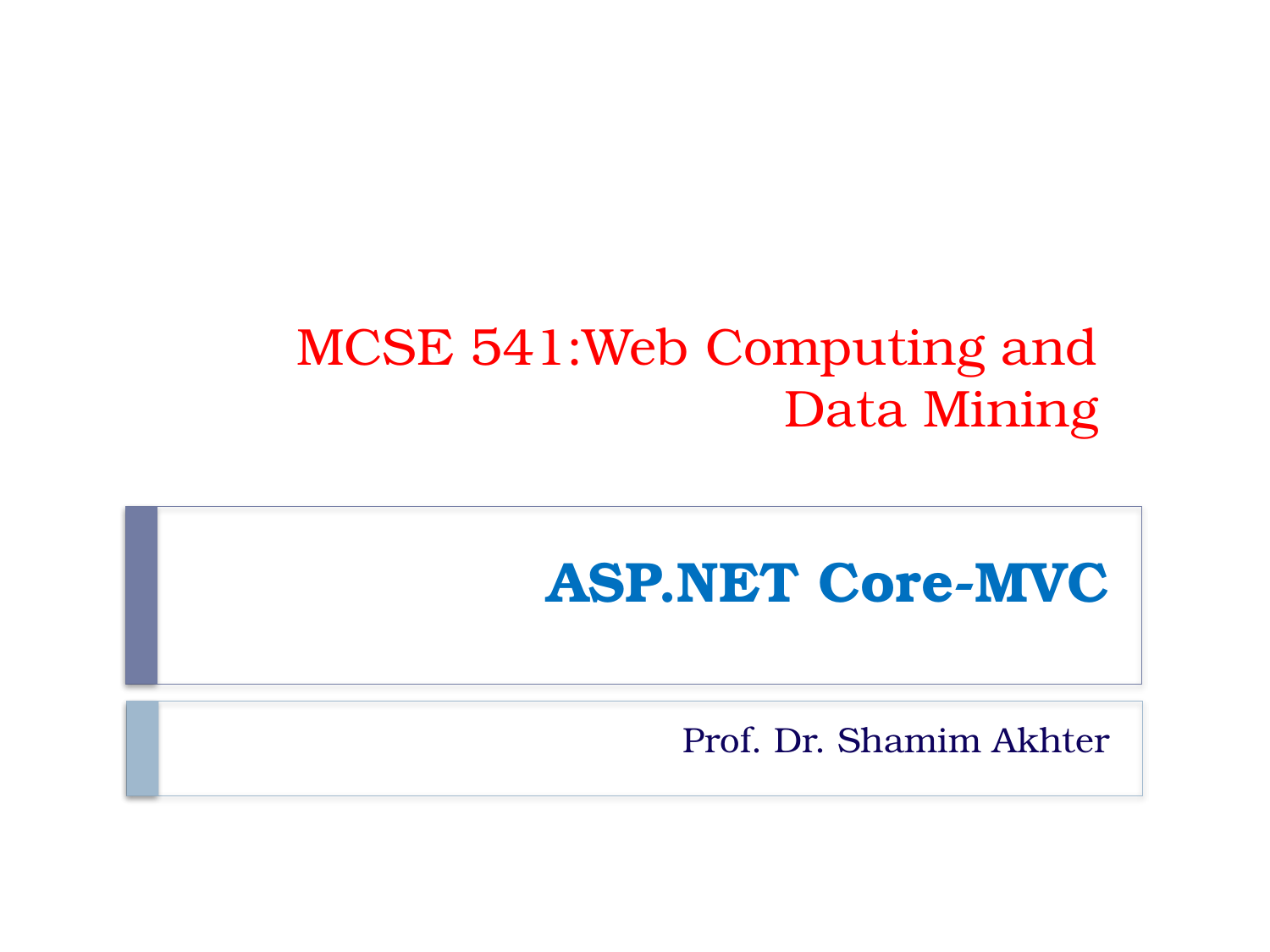

MCSE 541:Web Computing and Data Mining
# ASP.NET Core-MVC
Prof. Dr. Shamim Akhter